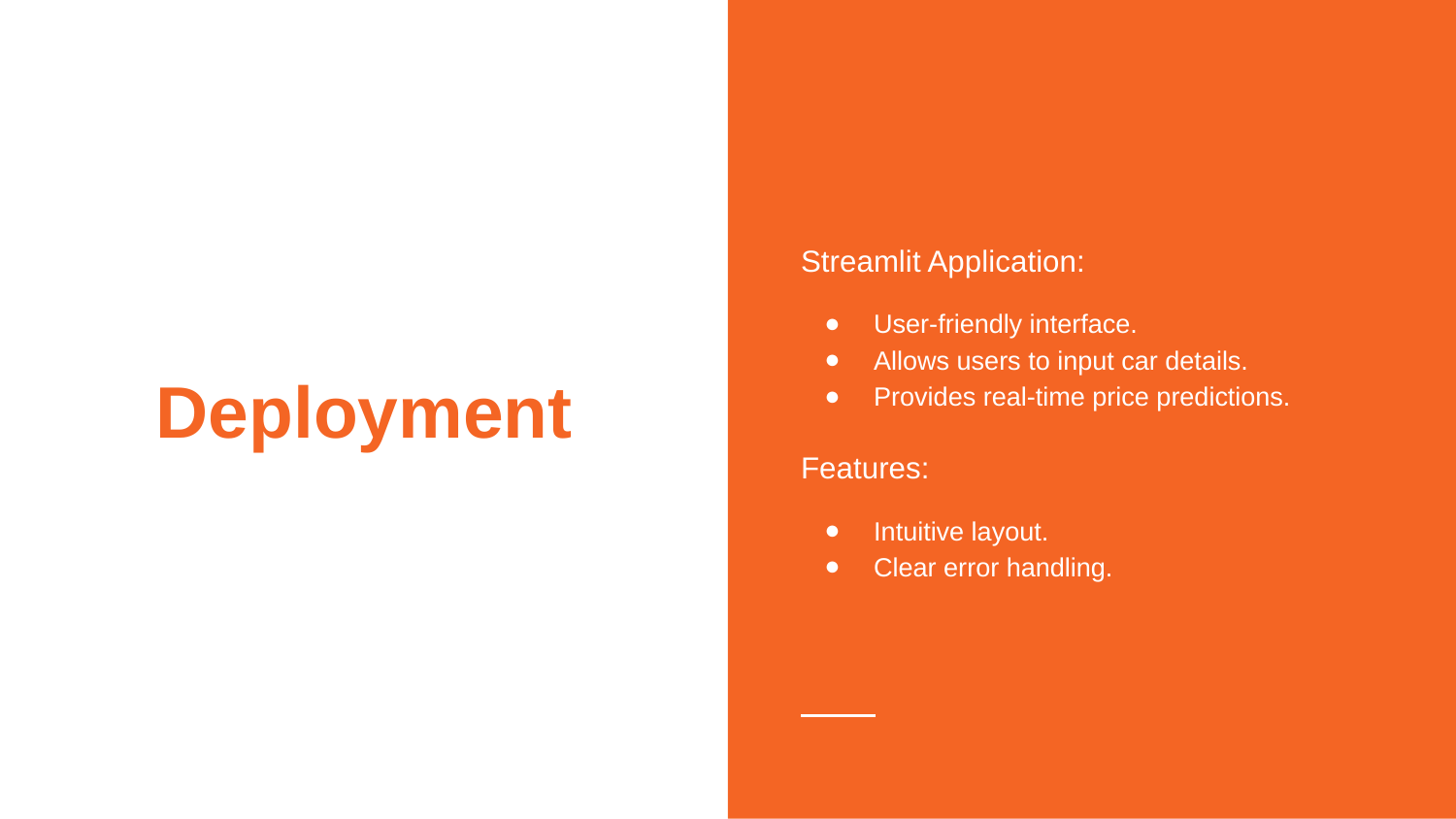

Streamlit Application:
User-friendly interface.
Allows users to input car details.
Provides real-time price predictions.
Features:
Intuitive layout.
Clear error handling.
# Deployment